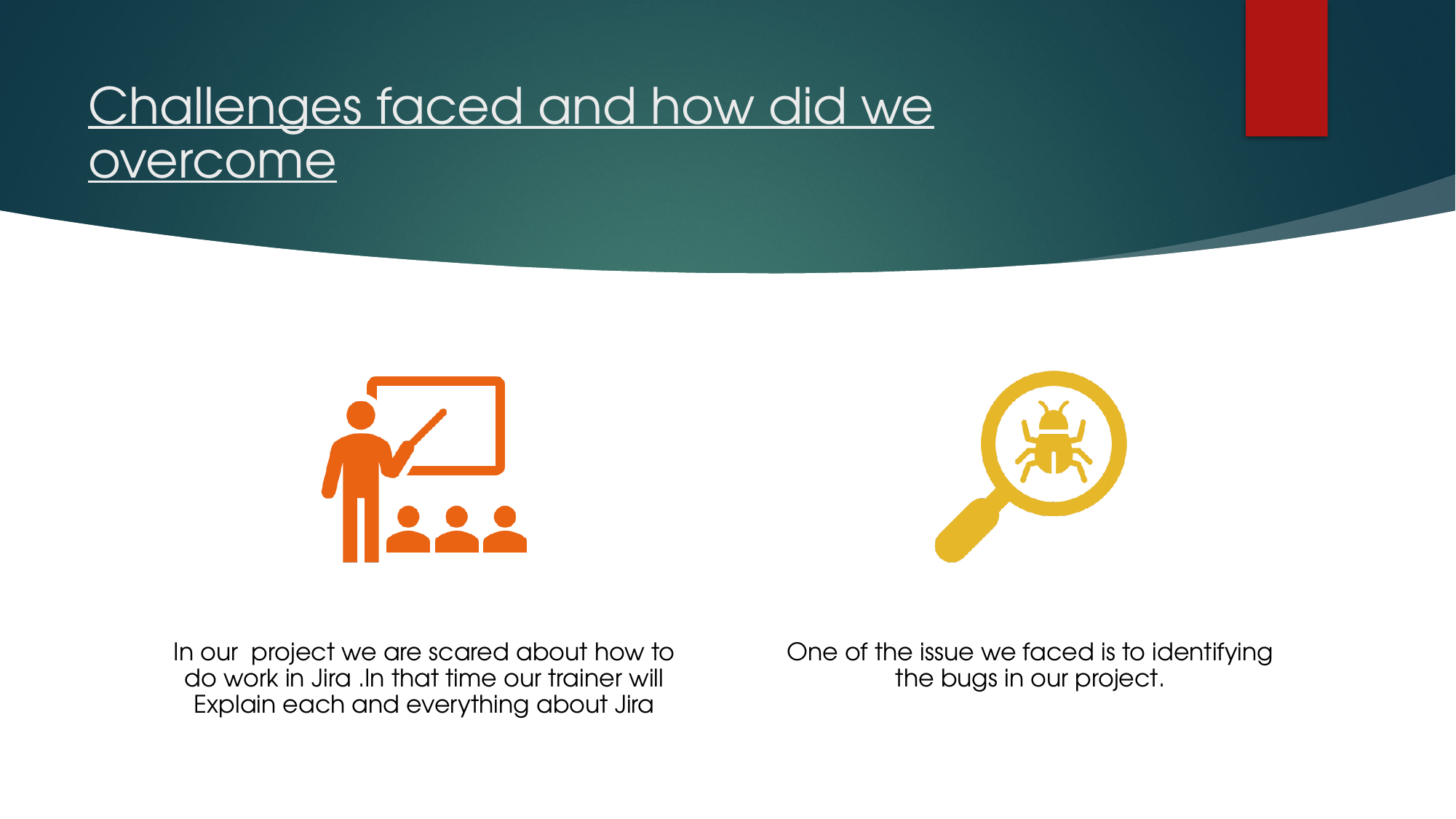

# Challenges faced and how did we overcome

In our  project we are scared about how to do work in Jira .In that time our trainer will Explain each and everything about Jira
One of the issue we faced is to identifying the bugs in our project.